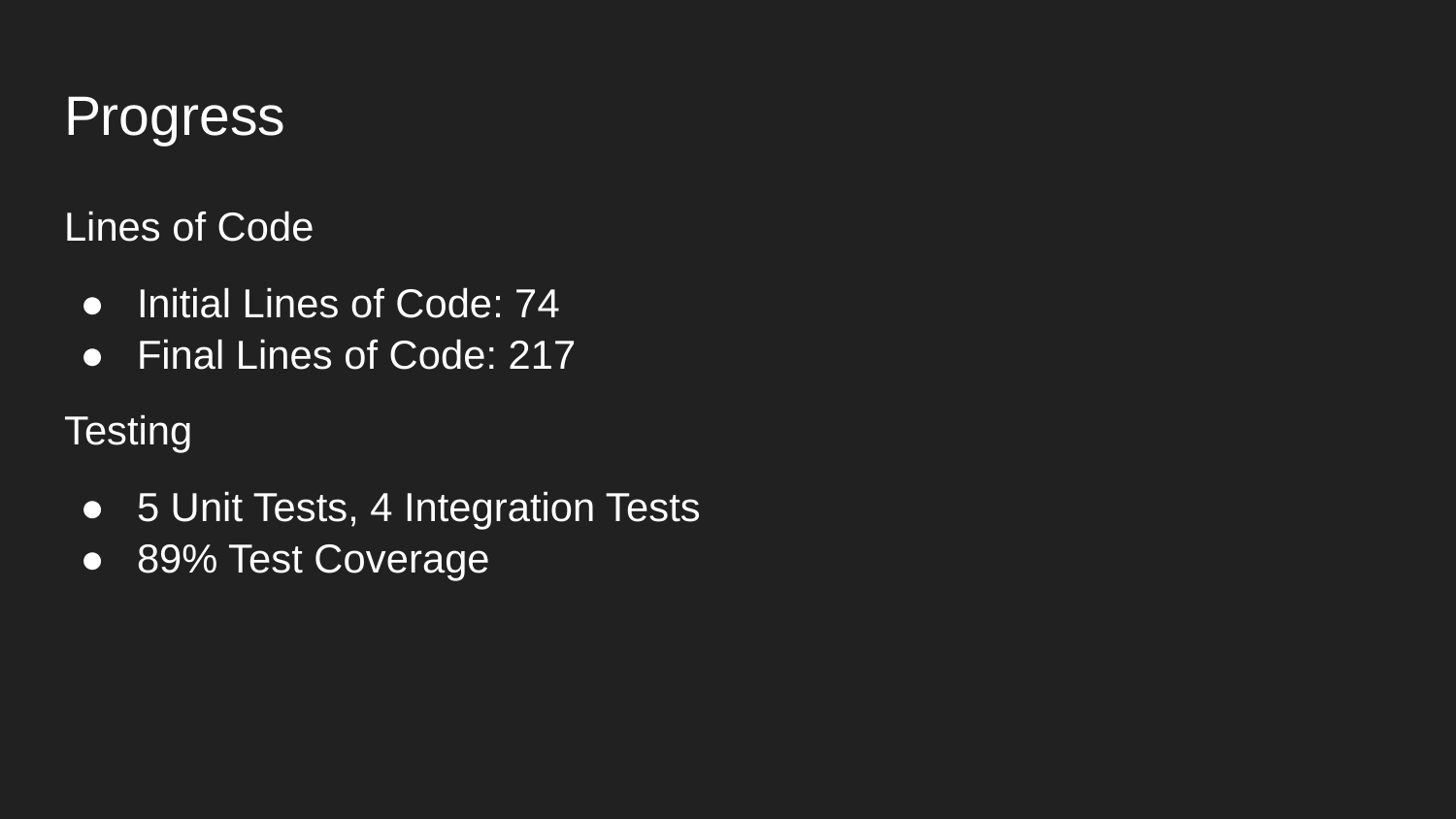

# Progress
Lines of Code
Initial Lines of Code: 74
Final Lines of Code: 217
Testing
5 Unit Tests, 4 Integration Tests
89% Test Coverage